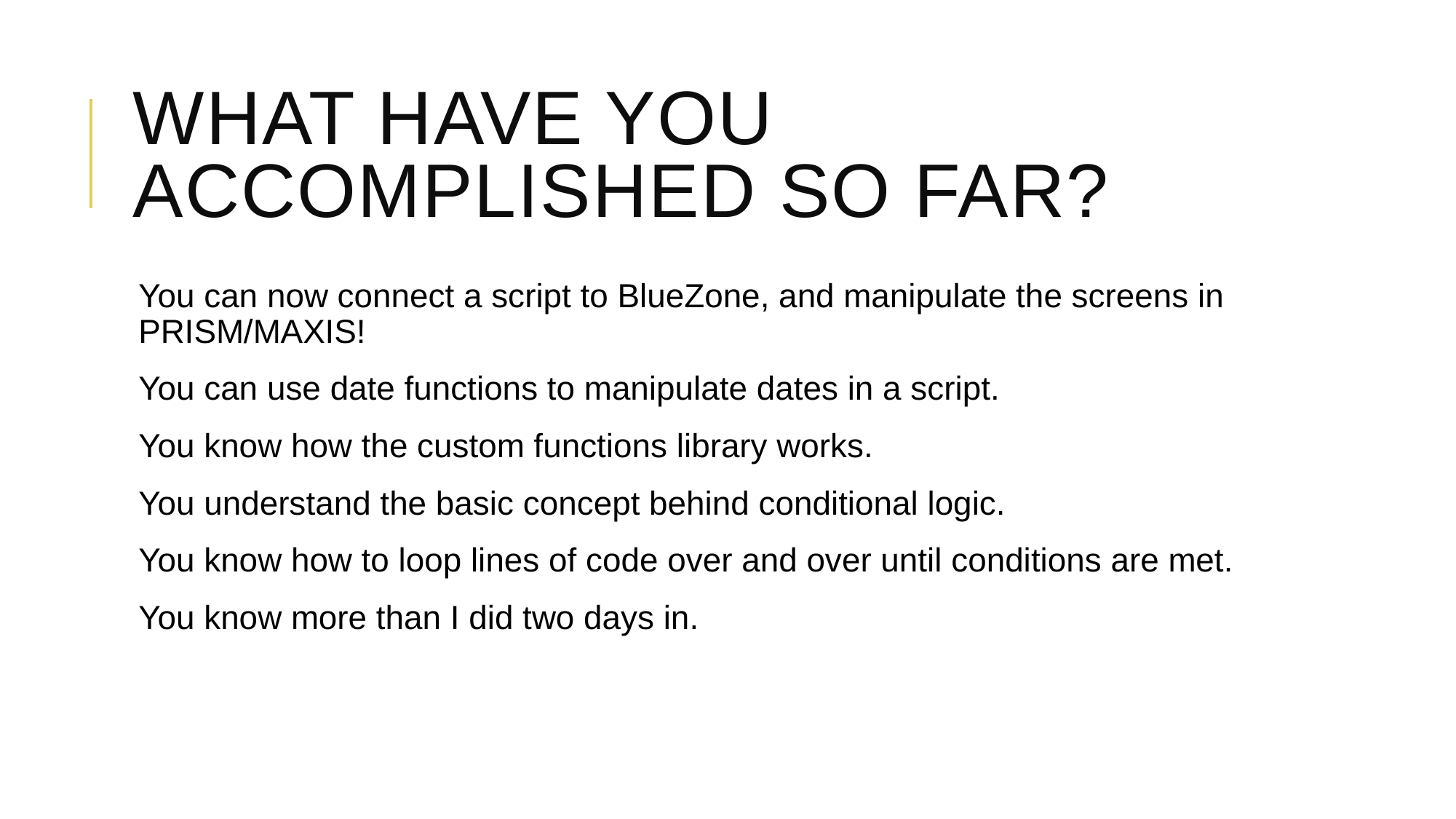

# What have you accomplished so far?
You can now connect a script to BlueZone, and manipulate the screens in PRISM/MAXIS!
You can use date functions to manipulate dates in a script.
You know how the custom functions library works.
You understand the basic concept behind conditional logic.
You know how to loop lines of code over and over until conditions are met.
You know more than I did two days in.